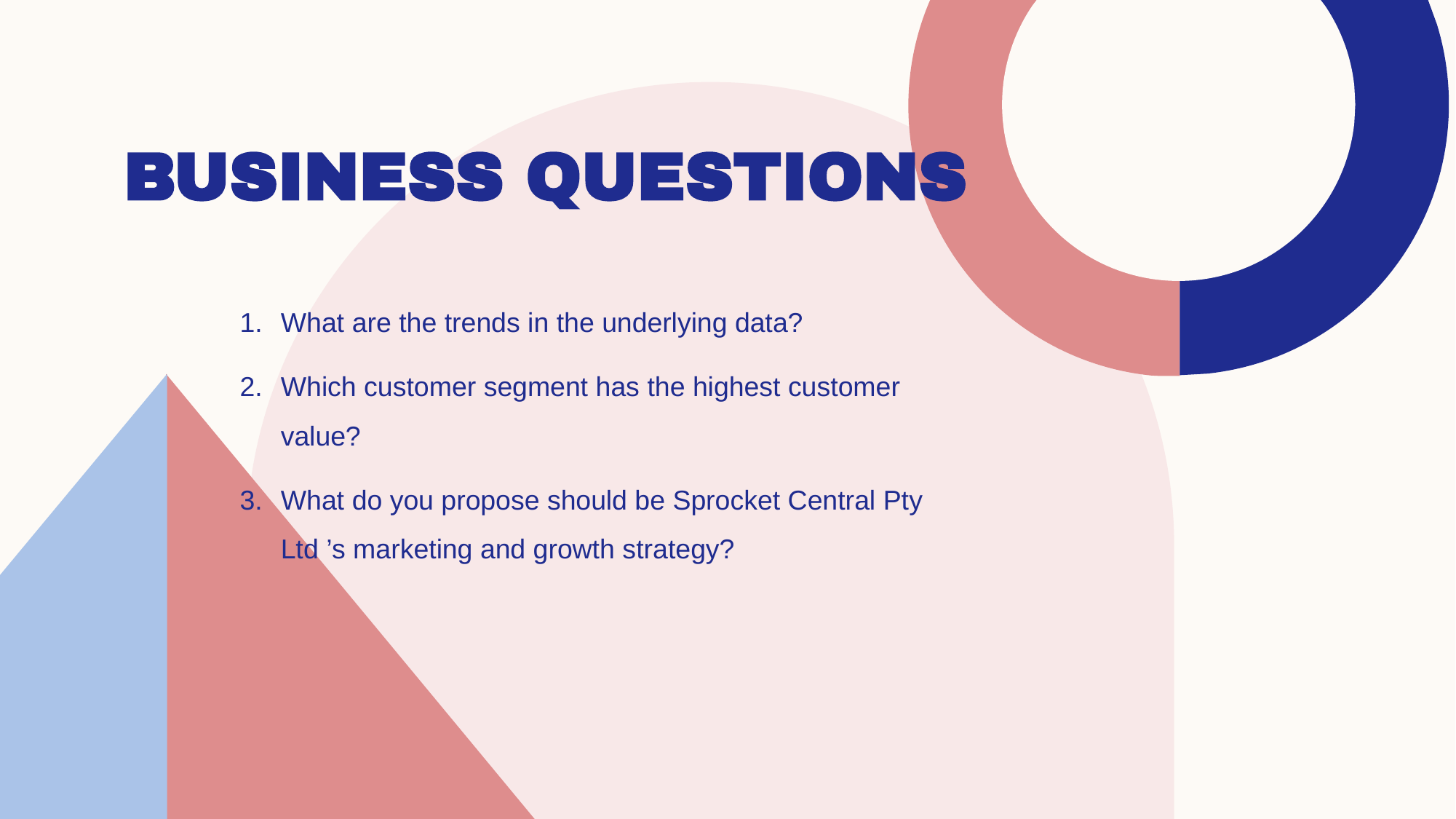

# Business questions
What are the trends in the underlying data?
Which customer segment has the highest customer value?
What do you propose should be Sprocket Central Pty Ltd ’s marketing and growth strategy?